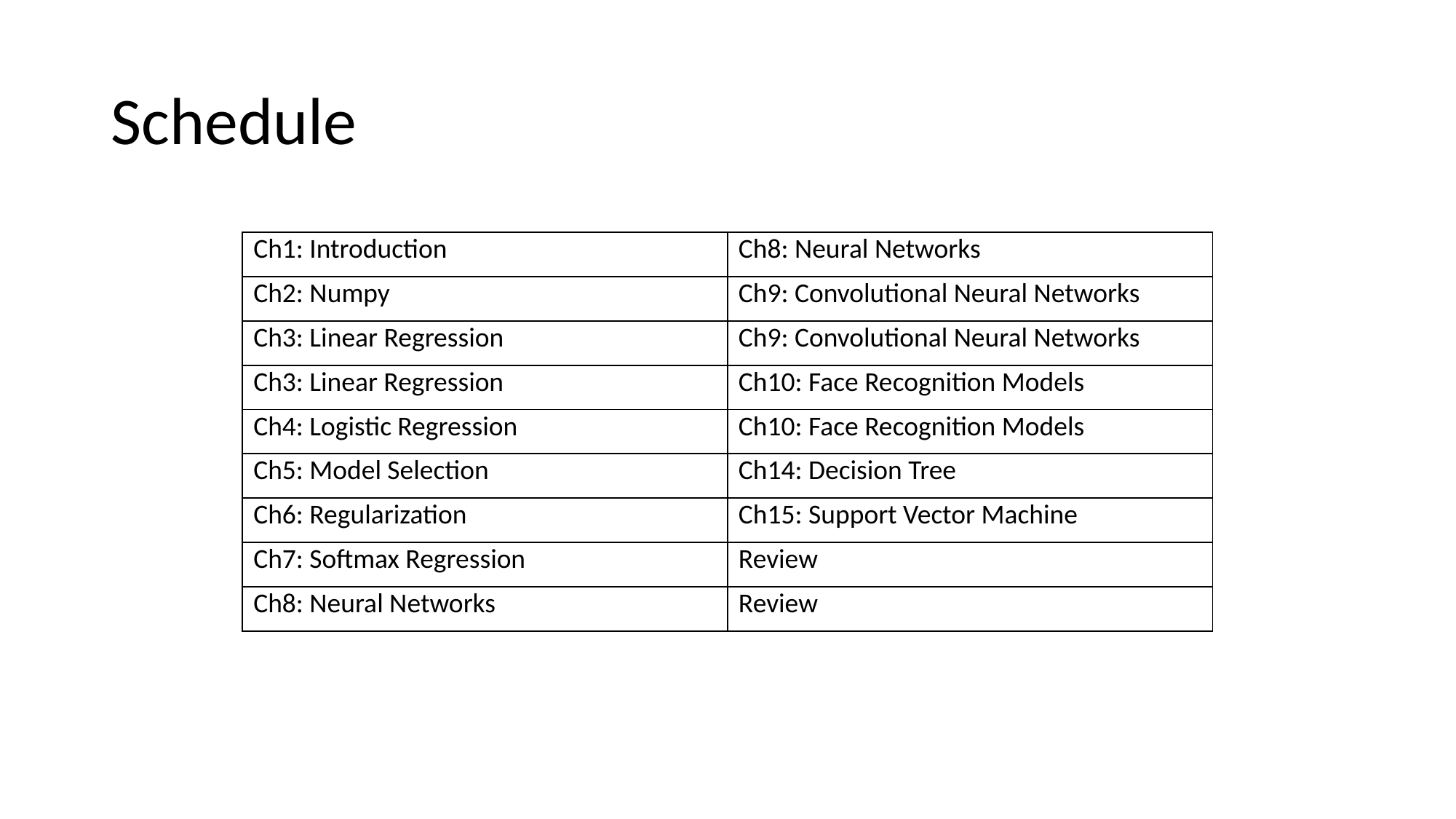

# Schedule
| Ch1: Introduction | Ch8: Neural Networks |
| --- | --- |
| Ch2: Numpy | Ch9: Convolutional Neural Networks |
| Ch3: Linear Regression | Ch9: Convolutional Neural Networks |
| Ch3: Linear Regression | Ch10: Face Recognition Models |
| Ch4: Logistic Regression | Ch10: Face Recognition Models |
| Ch5: Model Selection | Ch14: Decision Tree |
| Ch6: Regularization | Ch15: Support Vector Machine |
| Ch7: Softmax Regression | Review |
| Ch8: Neural Networks | Review |